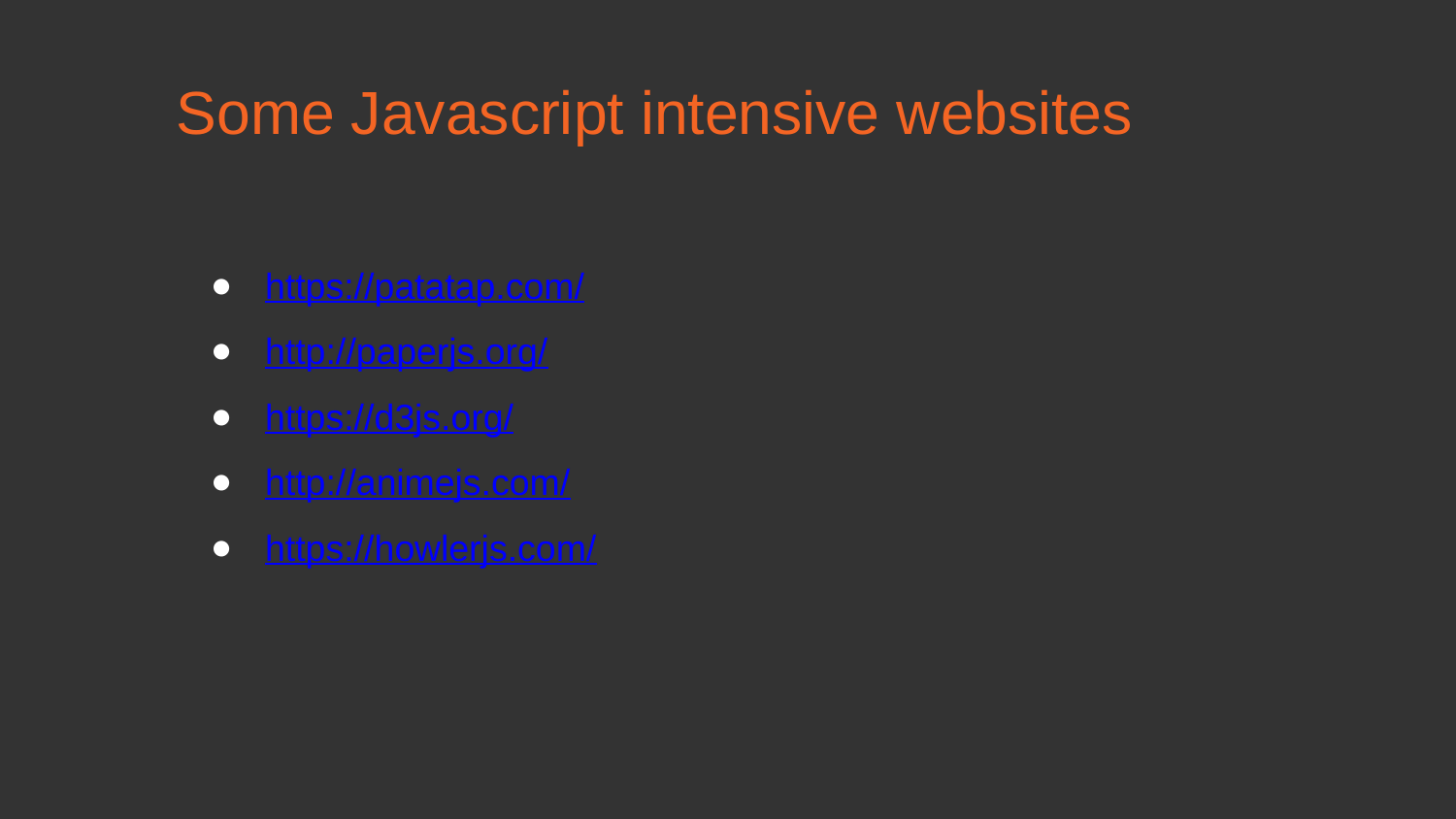

Some Javascript intensive websites

https://patatap.com/
http://paperjs.org/
https://d3js.org/
http://animejs.com/
https://howlerjs.com/